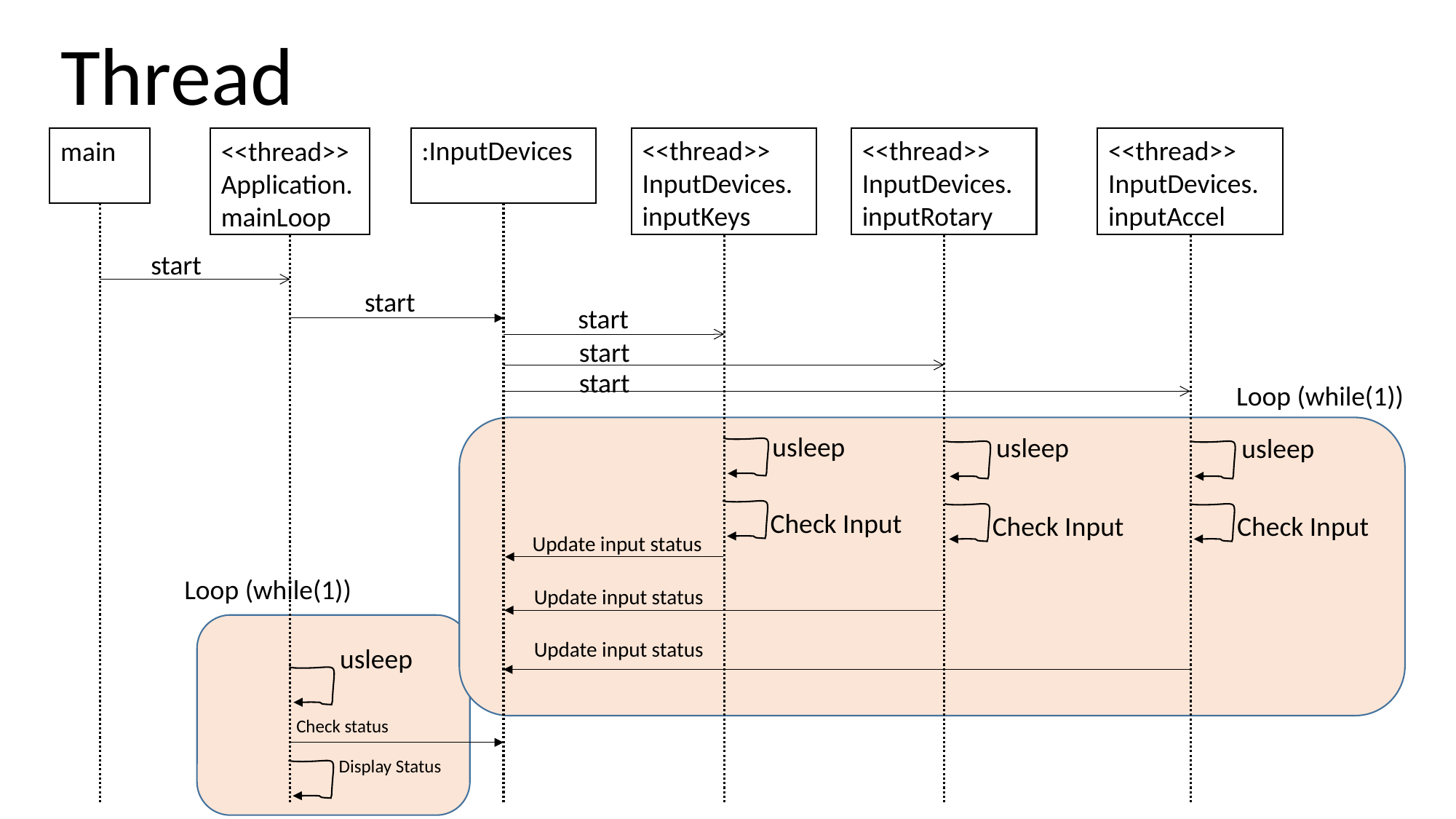

Thread
:InputDevices
<<thread>>
InputDevices.
inputAccel
<<thread>>
InputDevices.
inputRotary
<<thread>>
InputDevices.
inputKeys
<<thread>>
Application.
mainLoop
main
start
start
start
start
start
Loop (while(1))

usleep
usleep
usleep

Check Input

Check Input

Check Input
Update input status
Loop (while(1))
Update input status

Update input status
usleep

Check status
Display Status